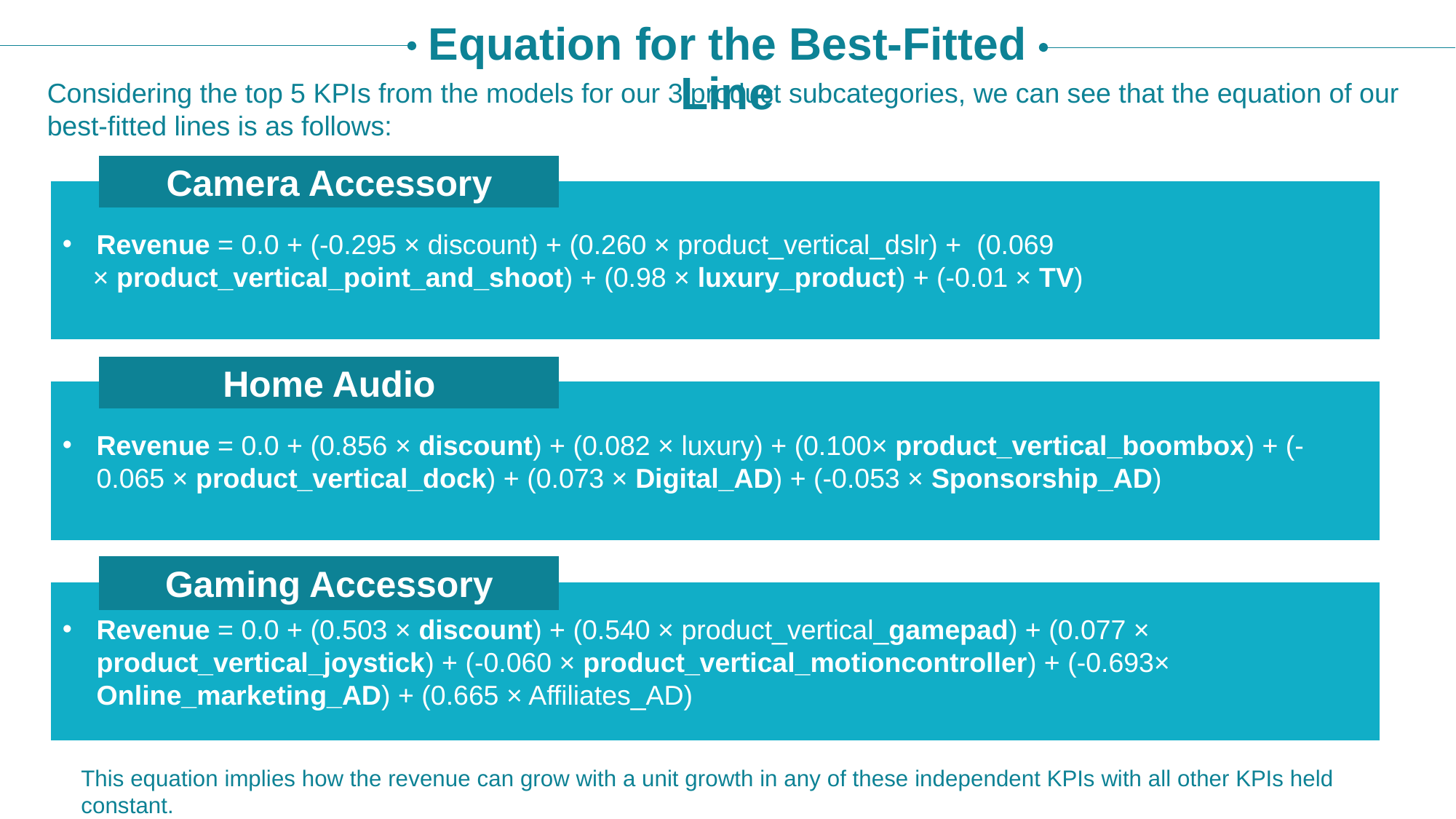

Equation for the Best-Fitted Line
Considering the top 5 KPIs from the models for our 3 product subcategories, we can see that the equation of our best-fitted lines is as follows:
Camera Accessory
Revenue = 0.0 + (-0.295 × discount) + (0.260 × product_vertical_dslr) +  (0.069
    × product_vertical_point_and_shoot) + (0.98 × luxury_product) + (-0.01 × TV)
Home Audio
Revenue = 0.0 + (0.856 × discount) + (0.082 × luxury) + (0.100× product_vertical_boombox) + (-0.065 × product_vertical_dock) + (0.073 × Digital_AD) + (-0.053 × Sponsorship_AD)
Gaming Accessory
Revenue = 0.0 + (0.503 × discount) + (0.540 × product_vertical_gamepad) + (0.077 × product_vertical_joystick) + (-0.060 × product_vertical_motioncontroller) + (-0.693× Online_marketing_AD) + (0.665 × Affiliates_AD)
This equation implies how the revenue can grow with a unit growth in any of these independent KPIs with all other KPIs held constant.